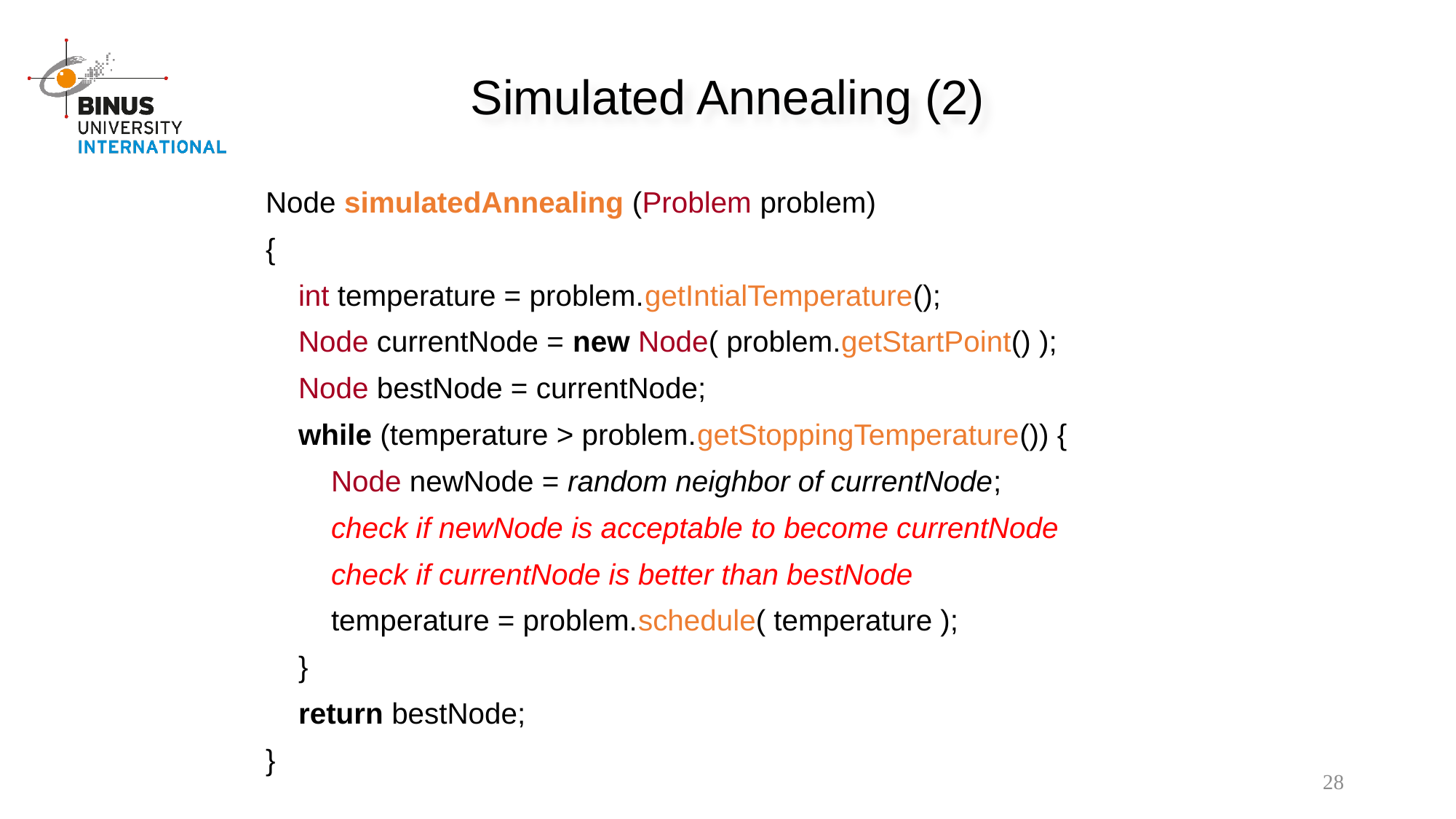

Simulated Annealing (2)
Node simulatedAnnealing (Problem problem)
{
    int temperature = problem.getIntialTemperature();
    Node currentNode = new Node( problem.getStartPoint() );
    Node bestNode = currentNode;
    while (temperature > problem.getStoppingTemperature()) {
        Node newNode = random neighbor of currentNode;
        check if newNode is acceptable to become currentNode
        check if currentNode is better than bestNode
        temperature = problem.schedule( temperature );
    }
    return bestNode;
}
28